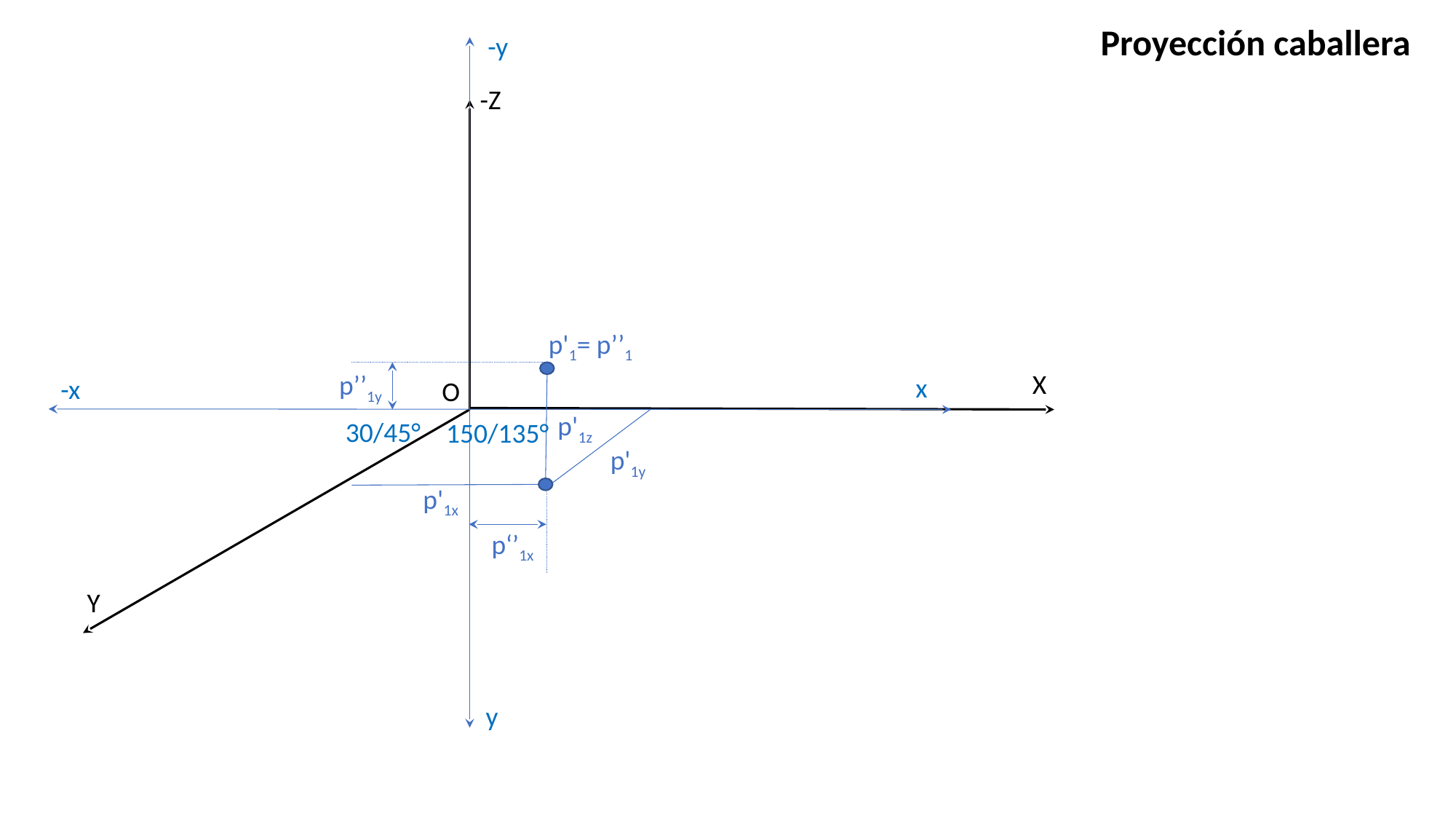

Proyección caballera
-y
-Z
p'1= p’’1
X

p’’1y
x
-x
O
p'1z
30/45°
150/135°
p'1y
p'1x

p‘’1x
Y
y